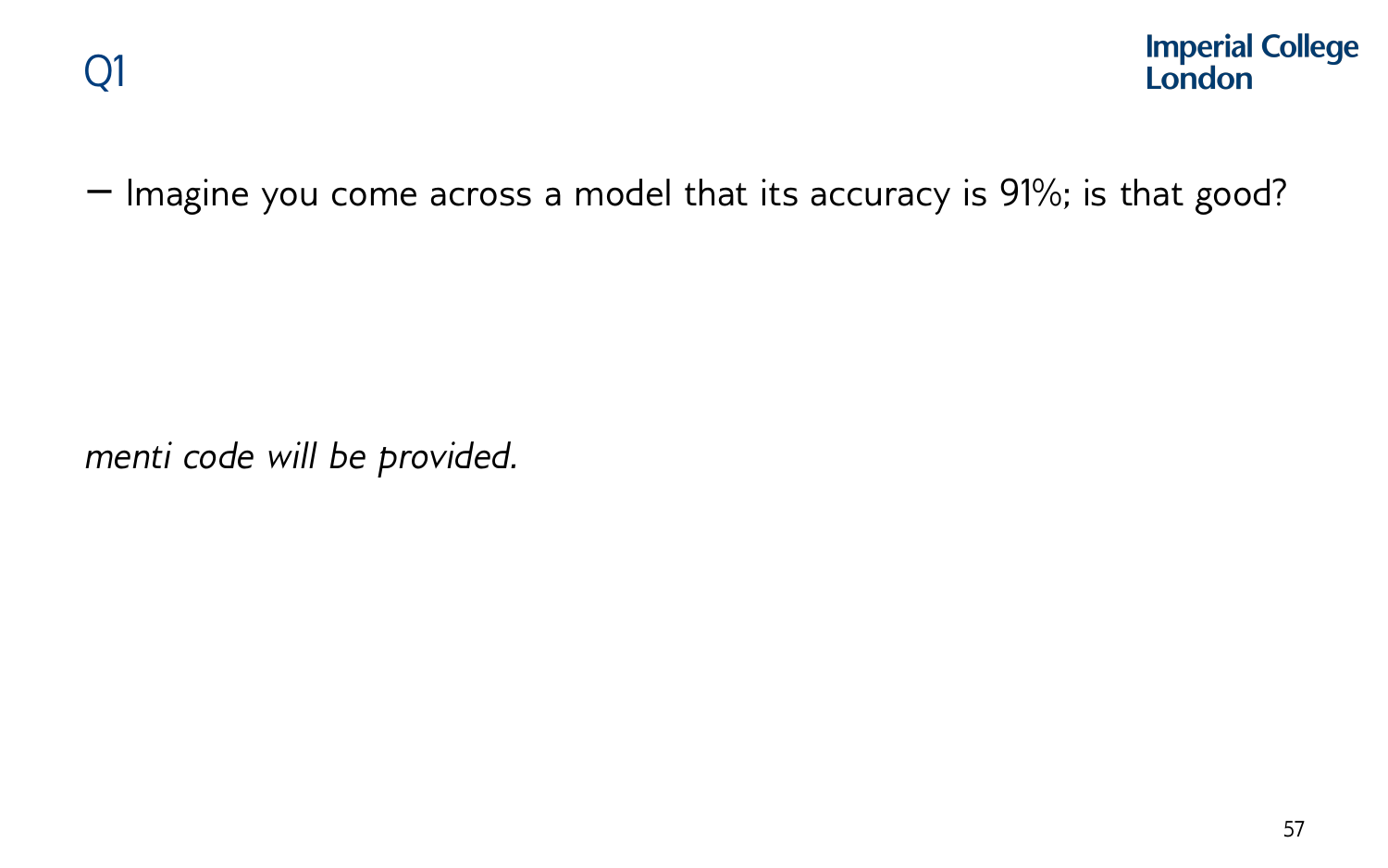

# Q1
Imagine you come across a model that its accuracy is 91%; is that good?

menti code will be provided.
57